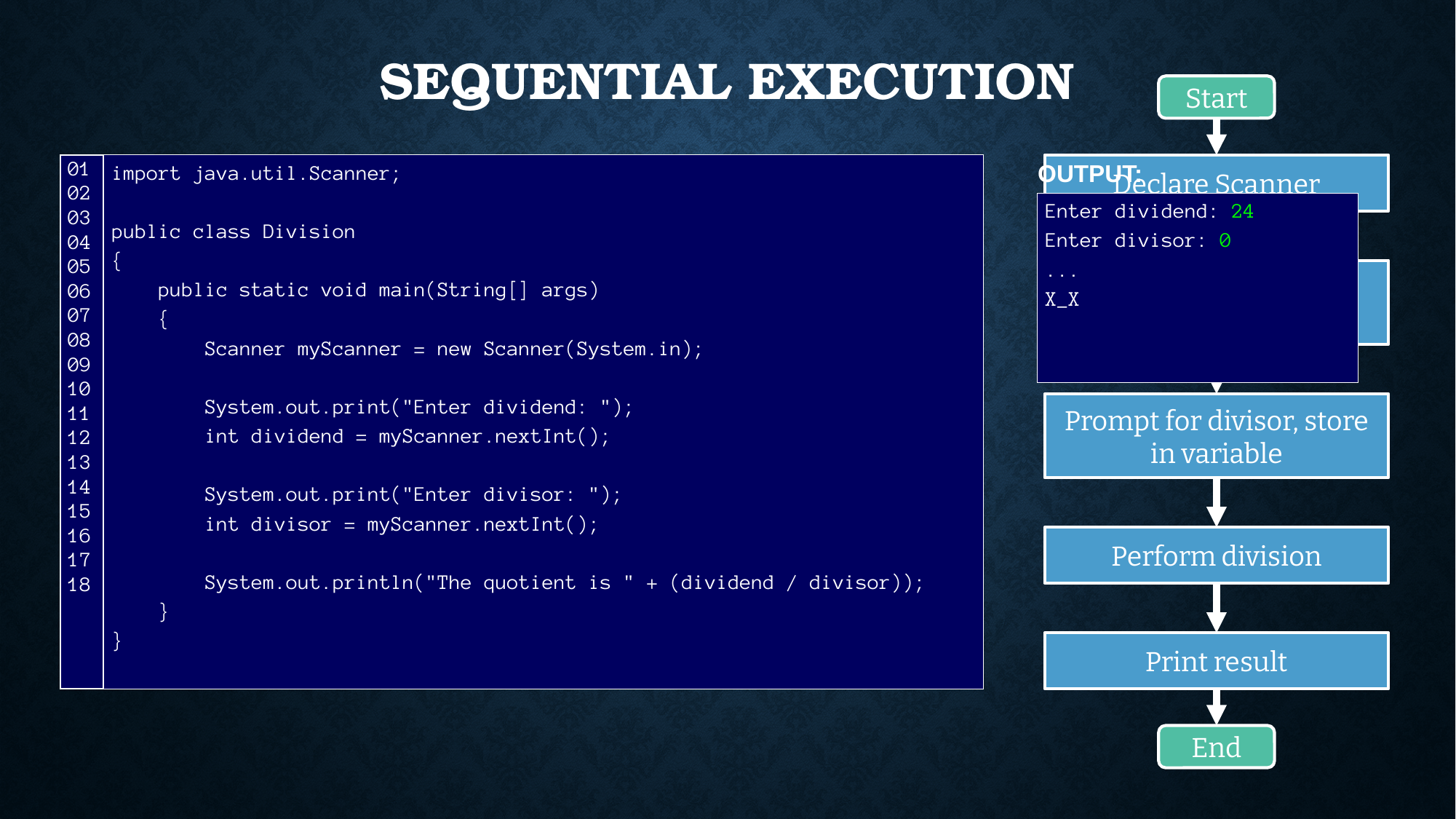

# Sequential Execution
Start
OUTPUT:
| 01 02 03 04 05 06 07 08 09 10 11 12 13 14 15 16 17 18 |
| --- |
import java.util.Scanner;

public class Division
{
    public static void main(String[] args)
    {
        Scanner myScanner = new Scanner(System.in);

        System.out.print("Enter dividend: ");
        int dividend = myScanner.nextInt();

        System.out.print("Enter divisor: ");
        int divisor = myScanner.nextInt();

        System.out.println("The quotient is " + (dividend / divisor));
    }
}
Declare Scanner
Enter dividend: 24
Enter divisor: 0
...
X_X
Prompt for dividend, store in variable
Prompt for divisor, store in variable
Perform division
Print result
End